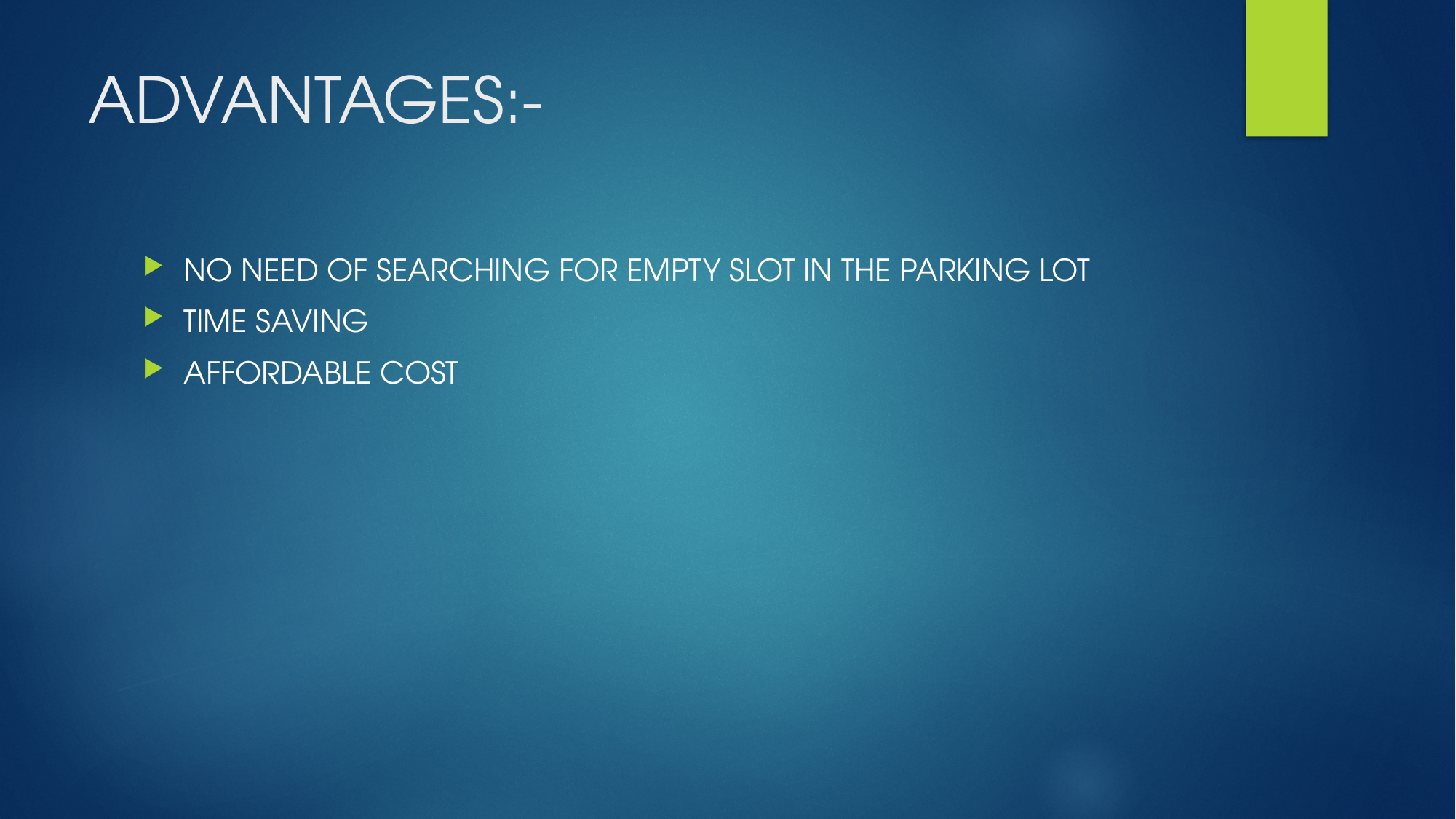

# ADVANTAGES:-
NO NEED OF SEARCHING FOR EMPTY SLOT IN THE PARKING LOT
TIME SAVING
AFFORDABLE COST